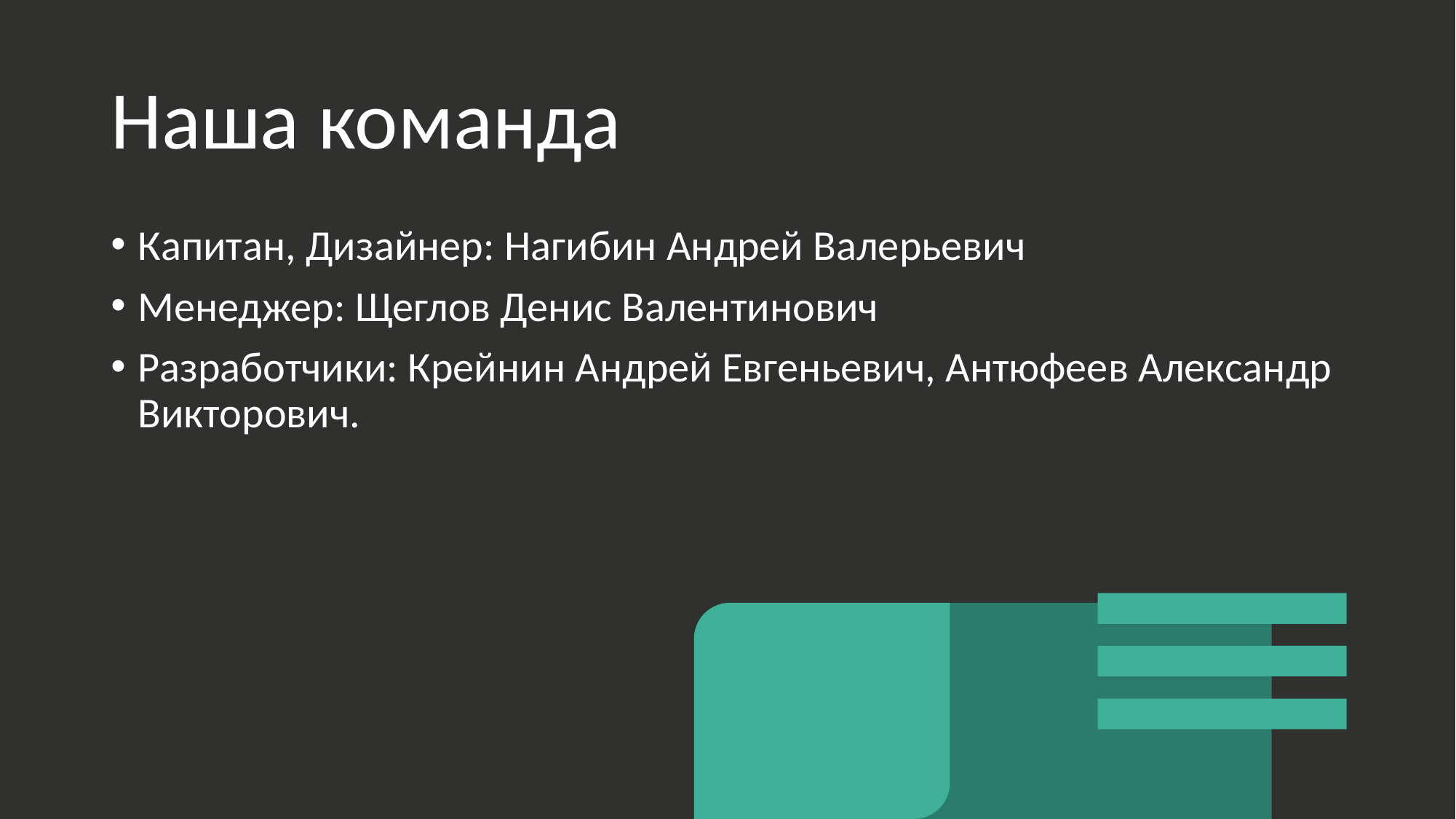

# Наша команда
Капитан, Дизайнер: Нагибин Андрей Валерьевич
Менеджер: Щеглов Денис Валентинович
Разработчики: Крейнин Андрей Евгеньевич, Антюфеев Александр Викторович.